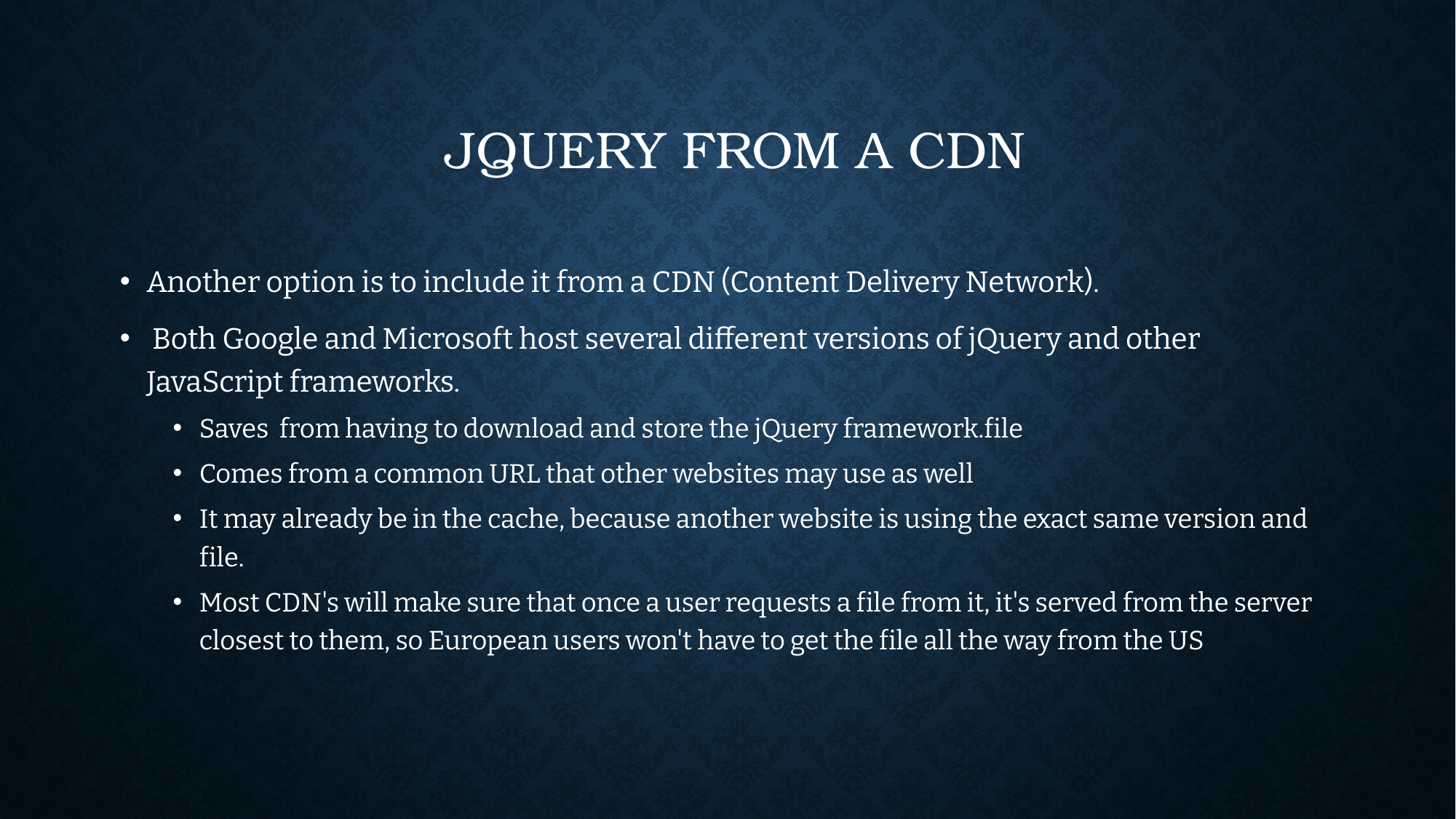

# jQuery from a CDN
Another option is to include it from a CDN (Content Delivery Network).
 Both Google and Microsoft host several different versions of jQuery and other JavaScript frameworks.
Saves  from having to download and store the jQuery framework.file
Comes from a common URL that other websites may use as well
It may already be in the cache, because another website is using the exact same version and file.
Most CDN's will make sure that once a user requests a file from it, it's served from the server closest to them, so European users won't have to get the file all the way from the US